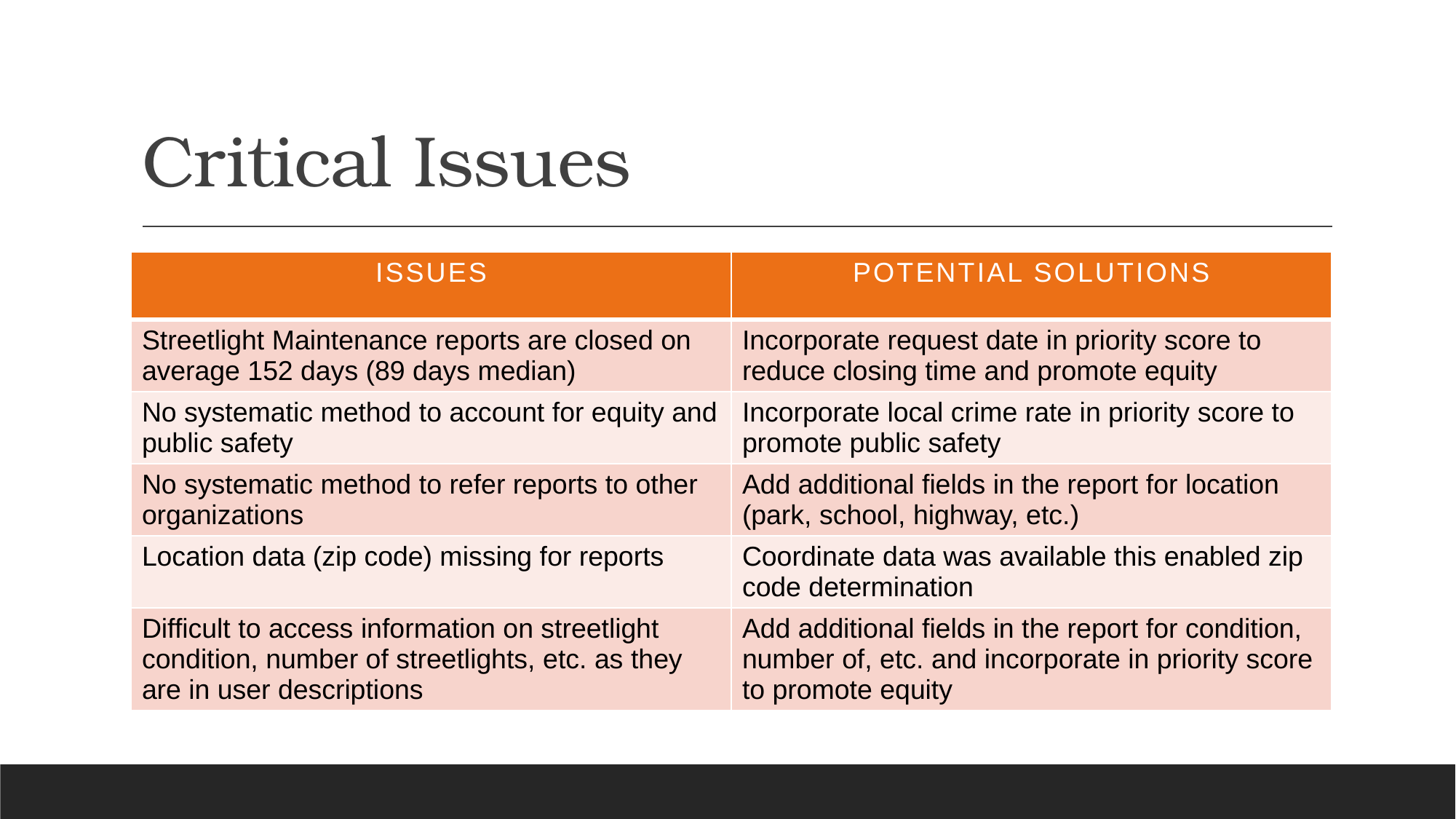

# Critical Issues
| Issues | Potential Solutions |
| --- | --- |
| Streetlight Maintenance reports are closed on average 152 days (89 days median) | Incorporate request date in priority score to reduce closing time and promote equity |
| No systematic method to account for equity and public safety | Incorporate local crime rate in priority score to promote public safety |
| No systematic method to refer reports to other organizations | Add additional fields in the report for location (park, school, highway, etc.) |
| Location data (zip code) missing for reports | Coordinate data was available this enabled zip code determination |
| Difficult to access information on streetlight condition, number of streetlights, etc. as they are in user descriptions | Add additional fields in the report for condition, number of, etc. and incorporate in priority score to promote equity |